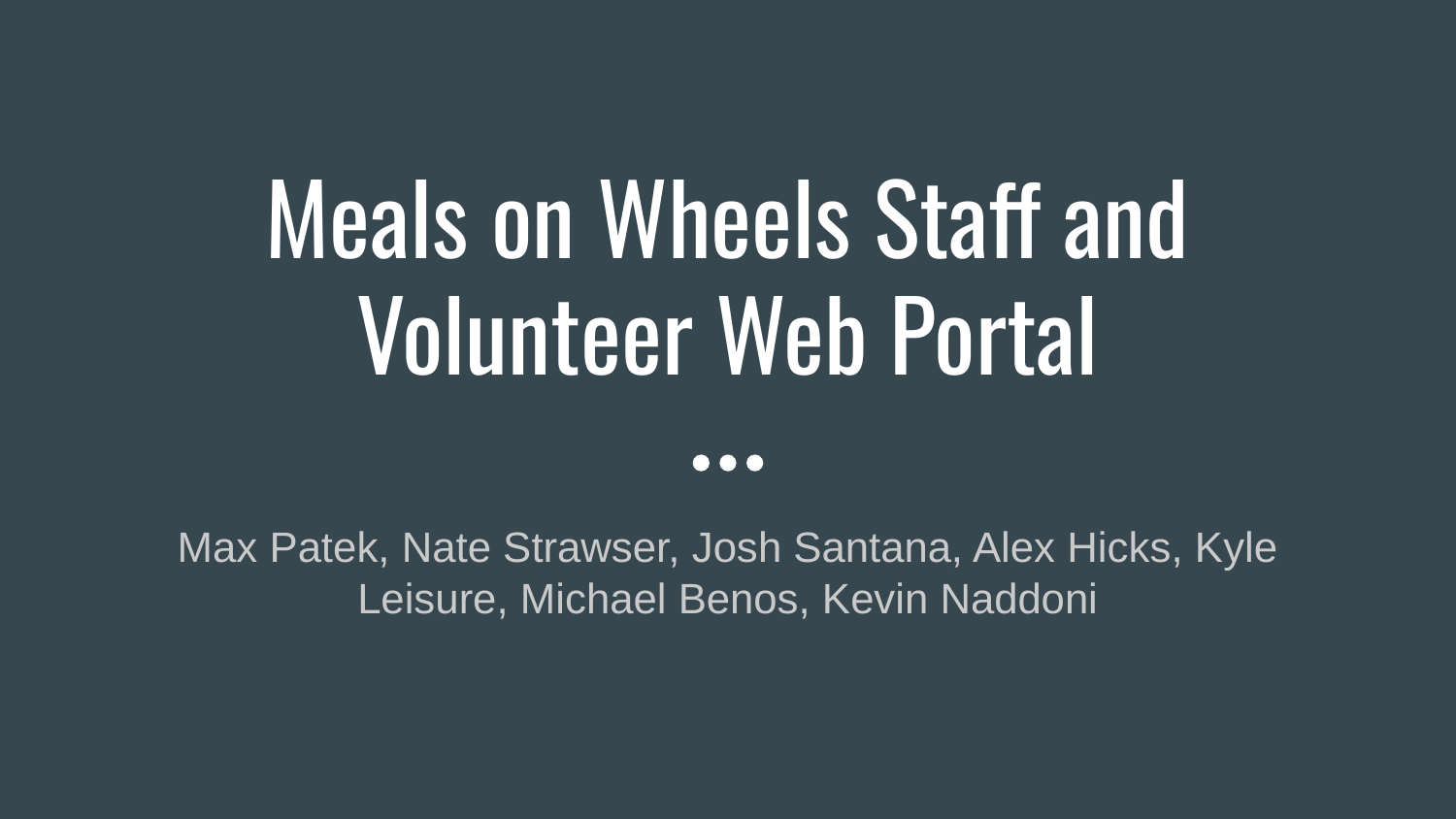

# Meals on Wheels Staff and Volunteer Web Portal
Max Patek, Nate Strawser, Josh Santana, Alex Hicks, Kyle Leisure, Michael Benos, Kevin Naddoni